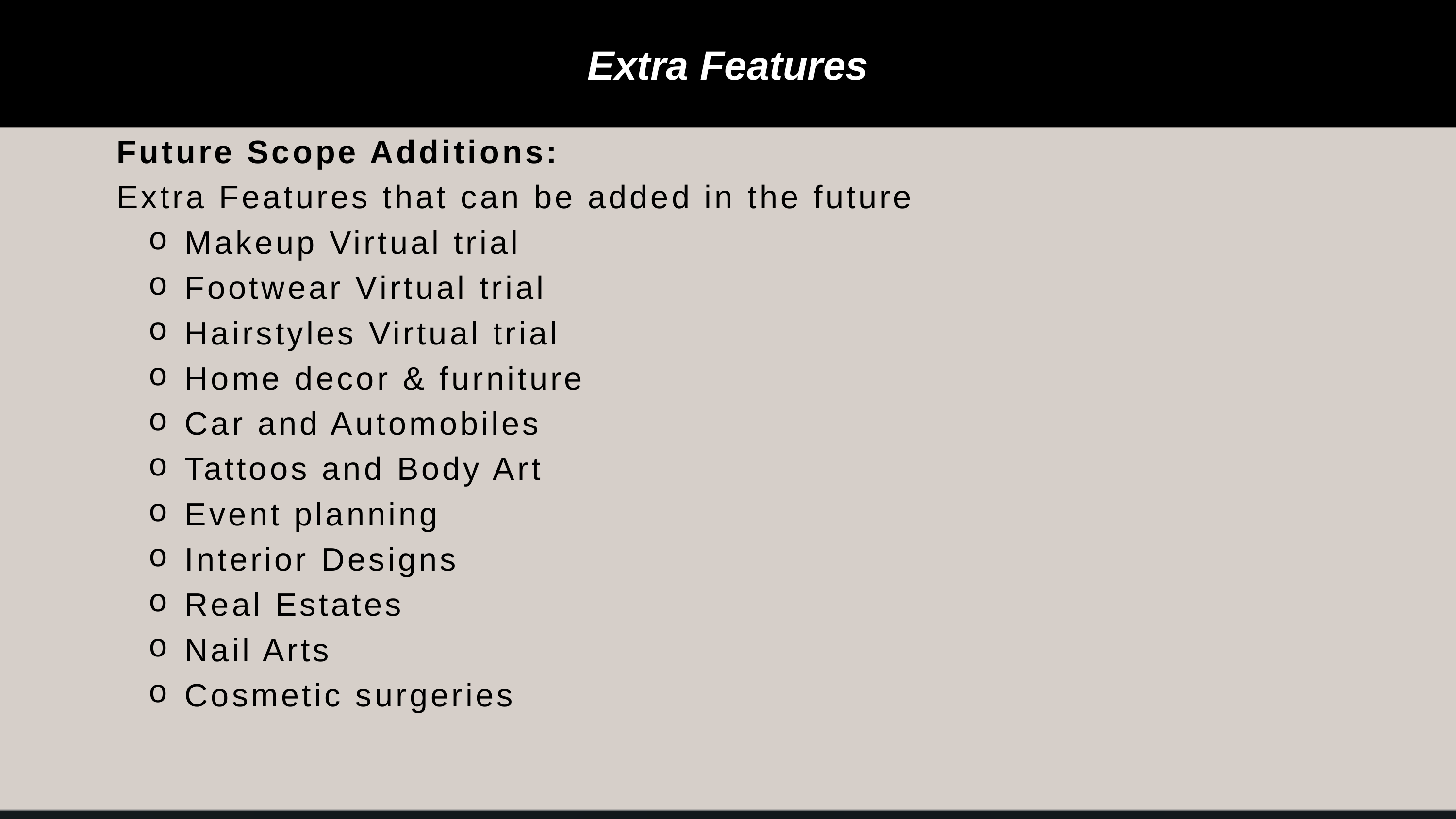

# Extra Features
Future Scope Additions:
Extra Features that can be added in the future
Makeup Virtual trial
Footwear Virtual trial
Hairstyles Virtual trial
Home decor & furniture
Car and Automobiles
Tattoos and Body Art
Event planning
Interior Designs
Real Estates
Nail Arts
Cosmetic surgeries